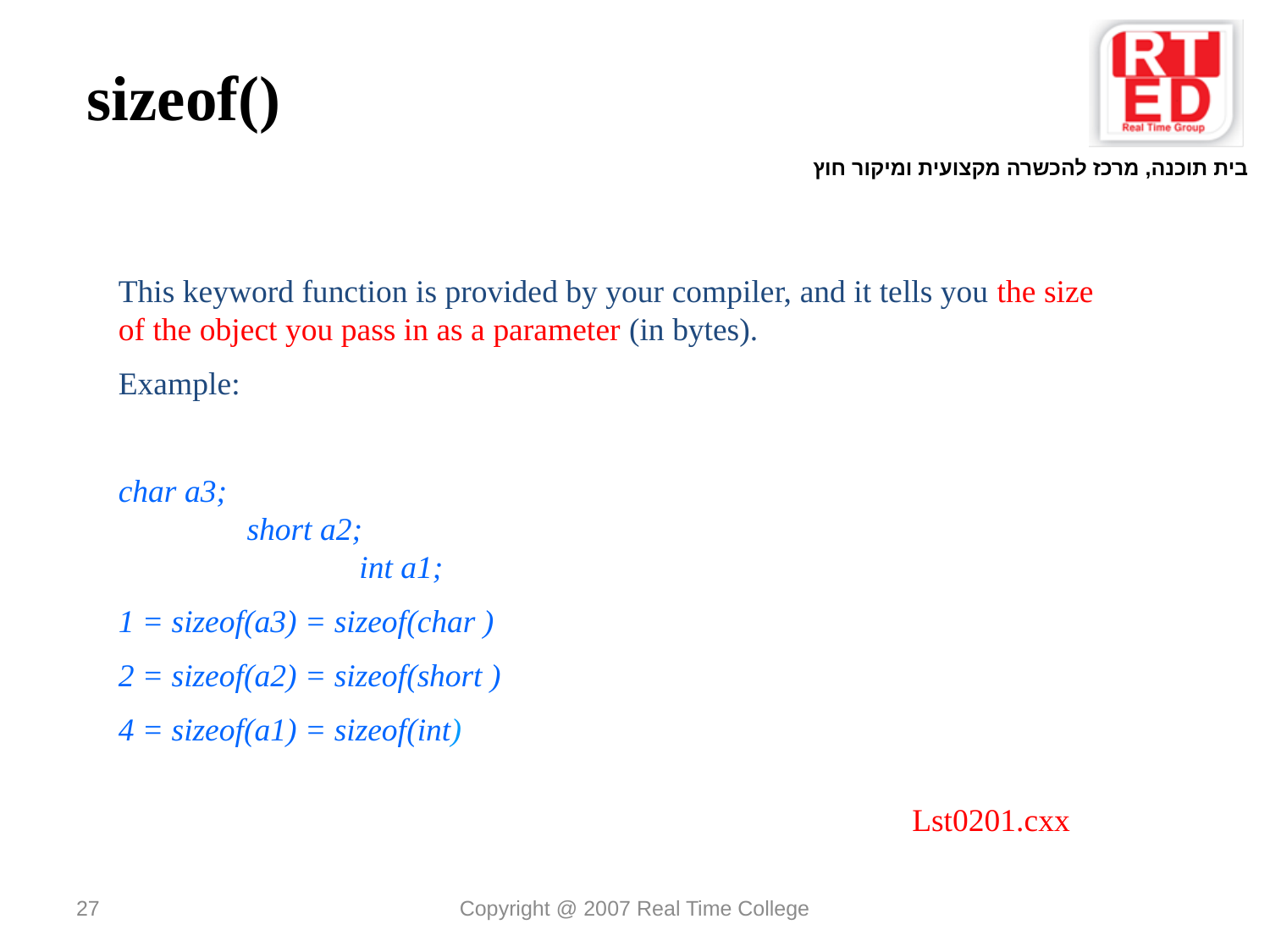

sizeof()
This keyword function is provided by your compiler, and it tells you the size of the object you pass in as a parameter (in bytes).
Example:

char a3;                                                                                                                             short a2;                                                                                                                          int a1;
1 = sizeof(a3) = sizeof(char )
2 = sizeof(a2) = sizeof(short )
4 = sizeof(a1) = sizeof(int)

Lst0201.cxx
27
Copyright @ 2007 Real Time College